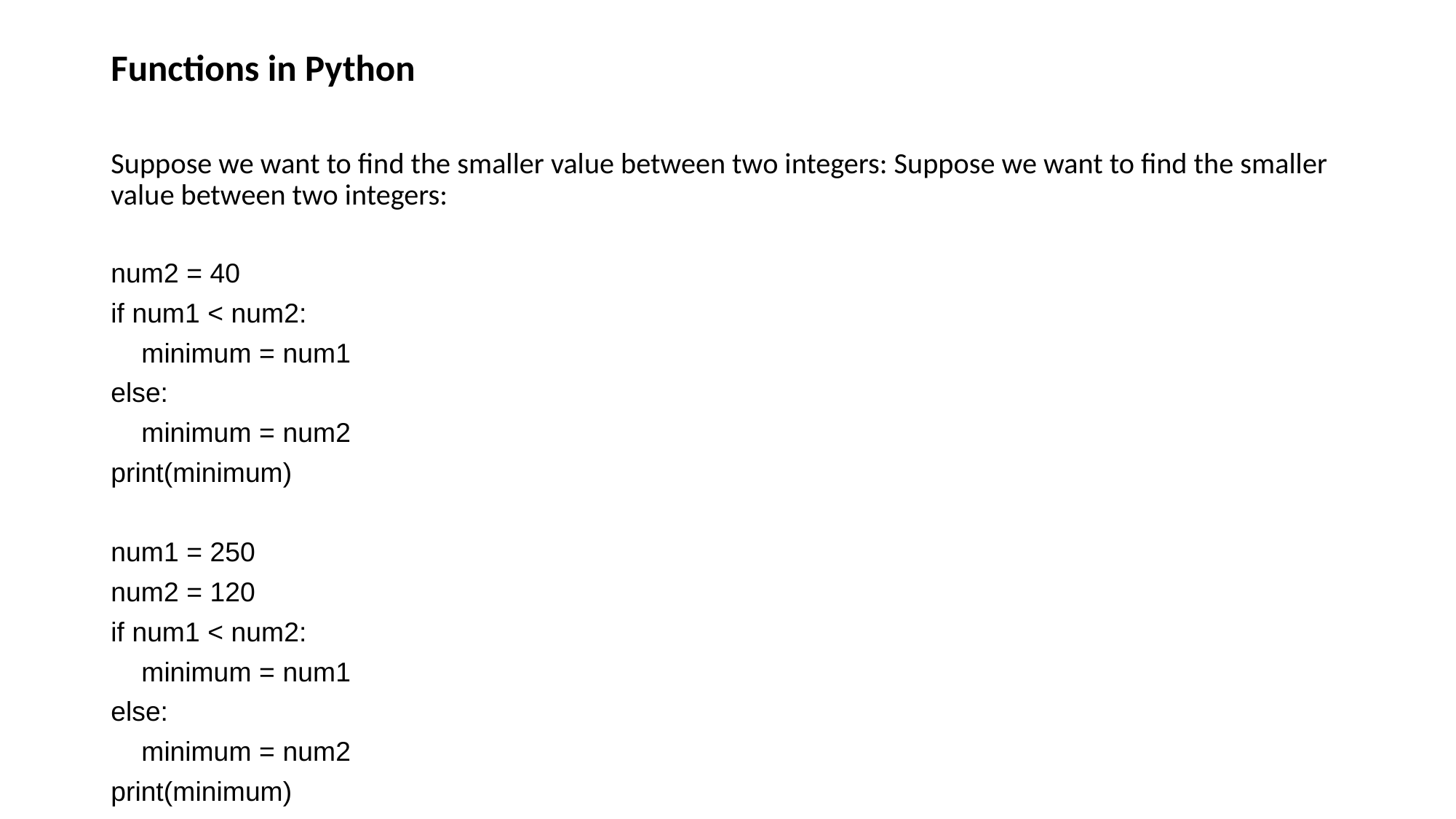

# Functions in Python
Suppose we want to find the smaller value between two integers: Suppose we want to find the smaller value between two integers:

num2 = 40
if num1 < num2:
    minimum = num1
else:
    minimum = num2
print(minimum)

num1 = 250
num2 = 120
if num1 < num2:
    minimum = num1
else:
    minimum = num2
print(minimum)